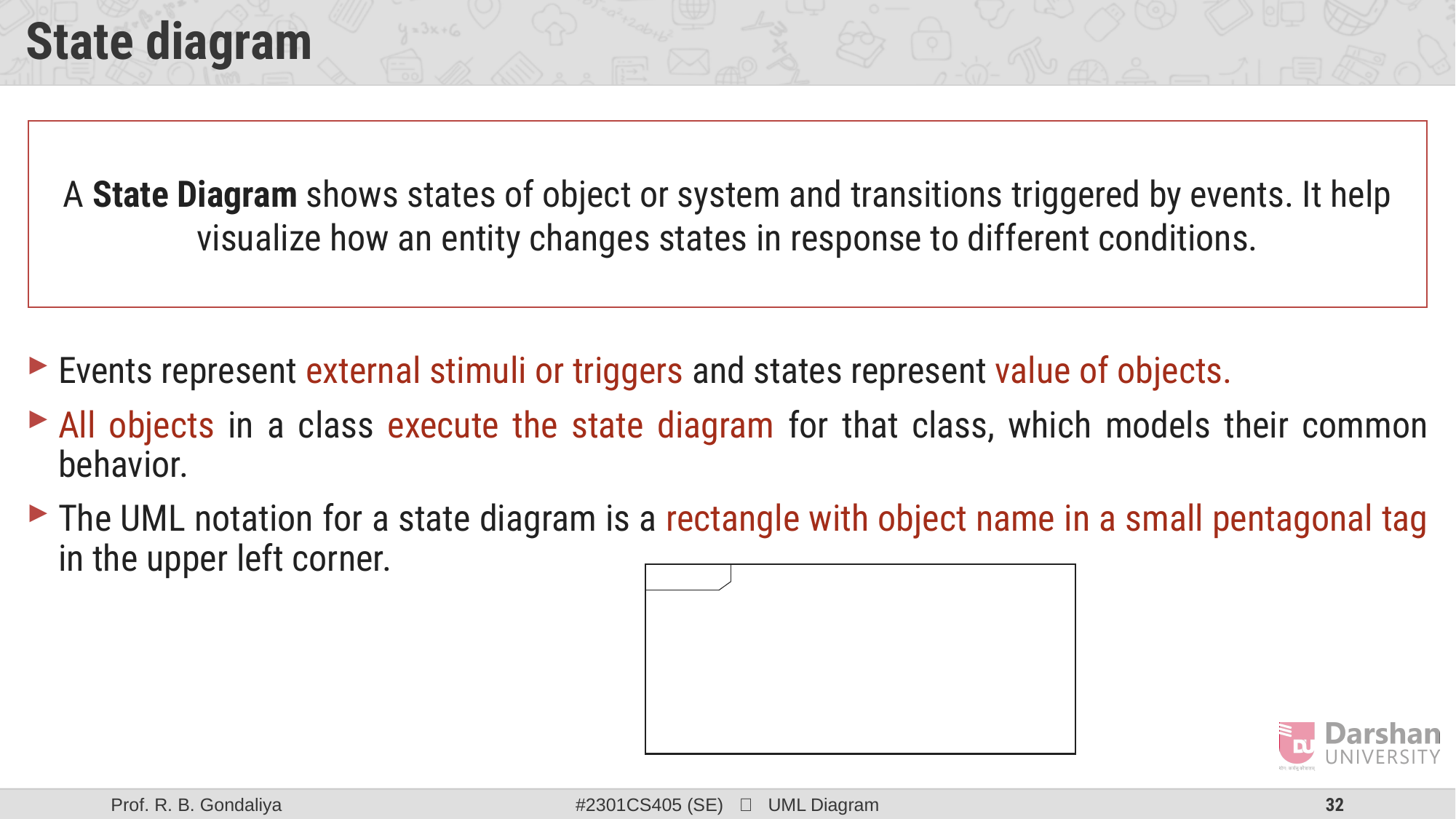

# State diagram
A State Diagram shows states of object or system and transitions triggered by events. It help visualize how an entity changes states in response to different conditions.

Events represent external stimuli or triggers and states represent value of objects.
All objects in a class execute the state diagram for that class, which models their common behavior.
The UML notation for a state diagram is a rectangle with object name in a small pentagonal tag in the upper left corner.